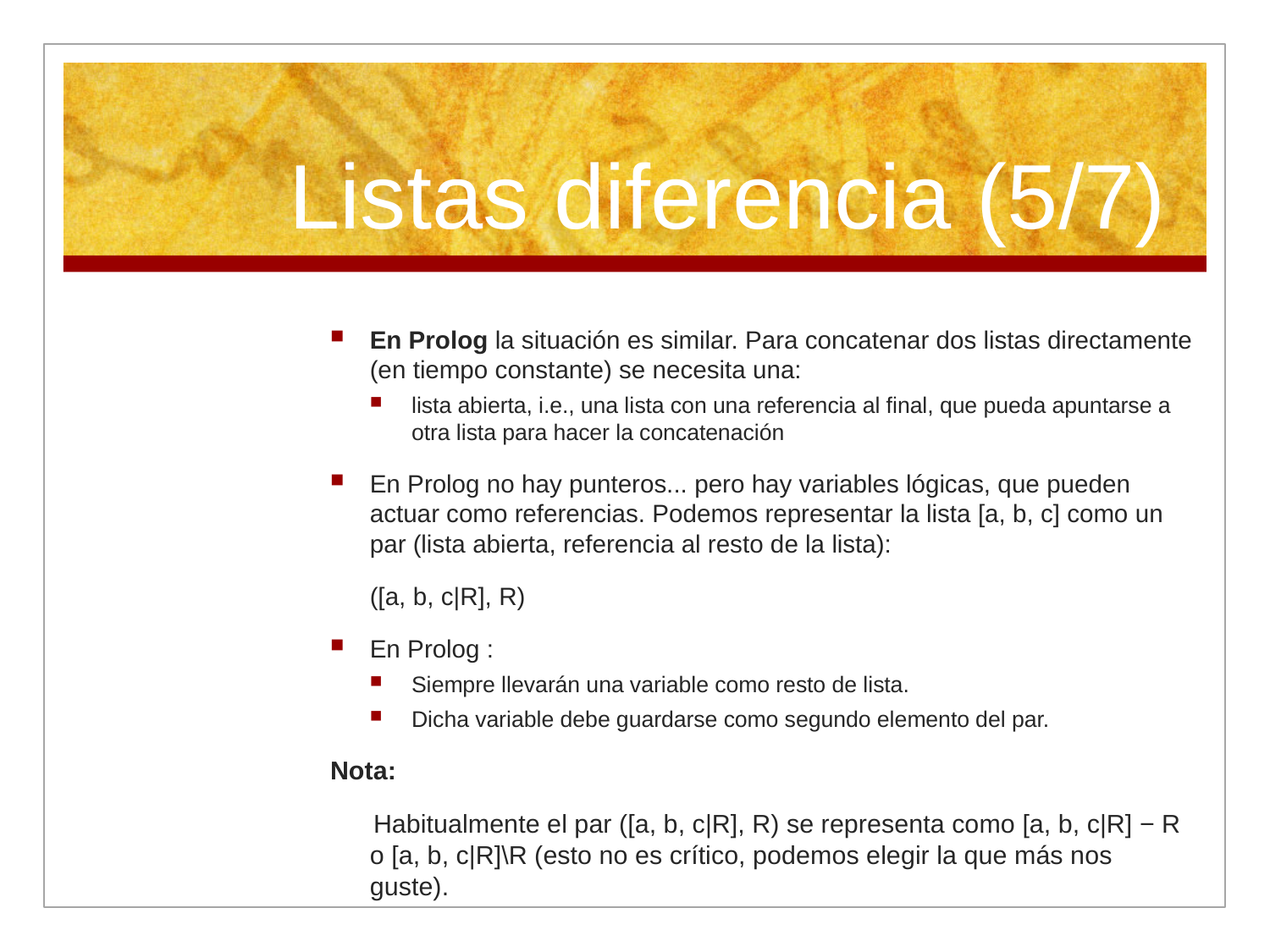

# Listas diferencia (5/7)
En Prolog la situación es similar. Para concatenar dos listas directamente (en tiempo constante) se necesita una:
lista abierta, i.e., una lista con una referencia al final, que pueda apuntarse a otra lista para hacer la concatenación
En Prolog no hay punteros... pero hay variables lógicas, que pueden actuar como referencias. Podemos representar la lista [a, b, c] como un par (lista abierta, referencia al resto de la lista):
			([a, b, c|R], R)
En Prolog :
Siempre llevarán una variable como resto de lista.
Dicha variable debe guardarse como segundo elemento del par.
Nota:
      Habitualmente el par ([a, b, c|R], R) se representa como [a, b, c|R] − R o [a, b, c|R]\R (esto no es crítico, podemos elegir la que más nos guste).